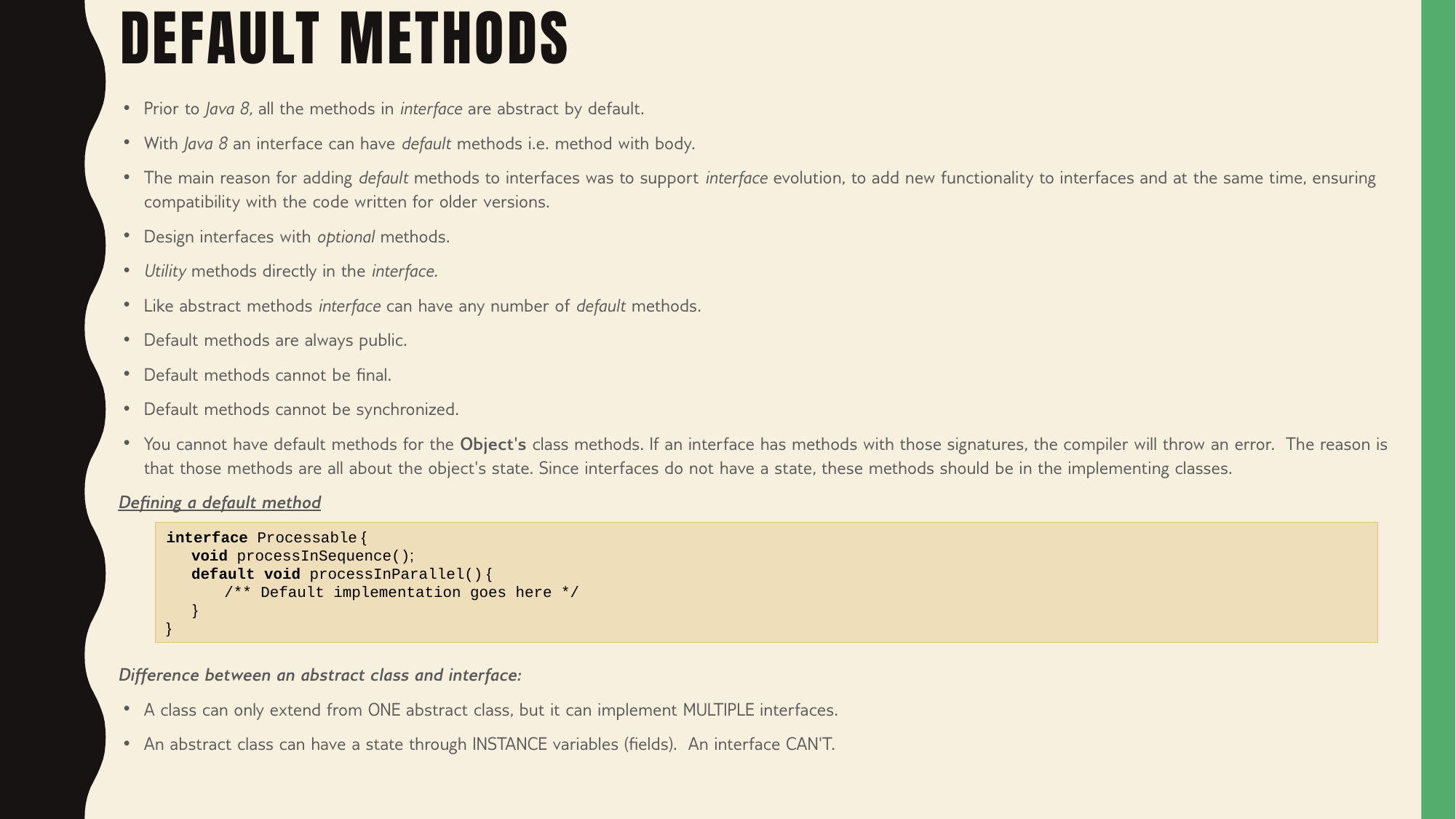

# Default methods
Prior to Java 8, all the methods in interface are abstract by default.
With Java 8 an interface can have default methods i.e. method with body.
The main reason for adding default methods to interfaces was to support interface evolution, to add new functionality to interfaces and at the same time, ensuring compatibility with the code written for older versions.
Design interfaces with optional methods.
Utility methods directly in the interface.
Like abstract methods interface can have any number of default methods.
Default methods are always public.
Default methods cannot be final.
Default methods cannot be synchronized.
You cannot have default methods for the Object's class methods. If an interface has methods with those signatures, the compiler will throw an error.  The reason is that those methods are all about the object's state. Since interfaces do not have a state, these methods should be in the implementing classes.
Defining a default method

Difference between an abstract class and interface:
A class can only extend from ONE abstract class, but it can implement MULTIPLE interfaces.
An abstract class can have a state through INSTANCE variables (fields).  An interface CAN'T.
interface Processable {
    void processInSequence();
    default void processInParallel() {
        /** Default implementation goes here */
    }
}